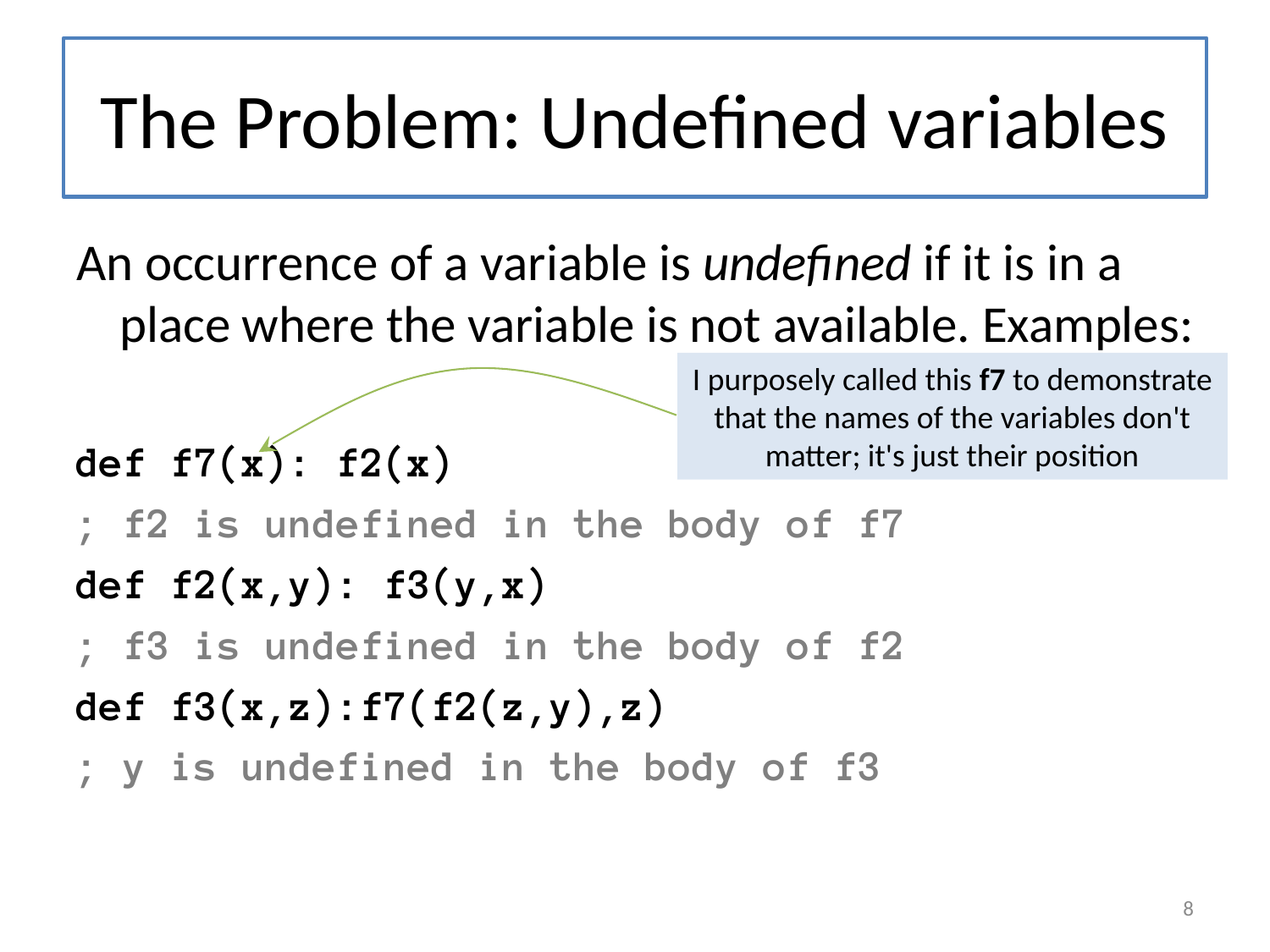

# The Problem: Undefined variables
An occurrence of a variable is undefined if it is in a place where the variable is not available. Examples:

def f7(x): f2(x)
; f2 is undefined in the body of f7
def f2(x,y): f3(y,x)
; f3 is undefined in the body of f2
def f3(x,z):f7(f2(z,y),z)
; y is undefined in the body of f3
I purposely called this f7 to demonstrate that the names of the variables don't matter; it's just their position

8